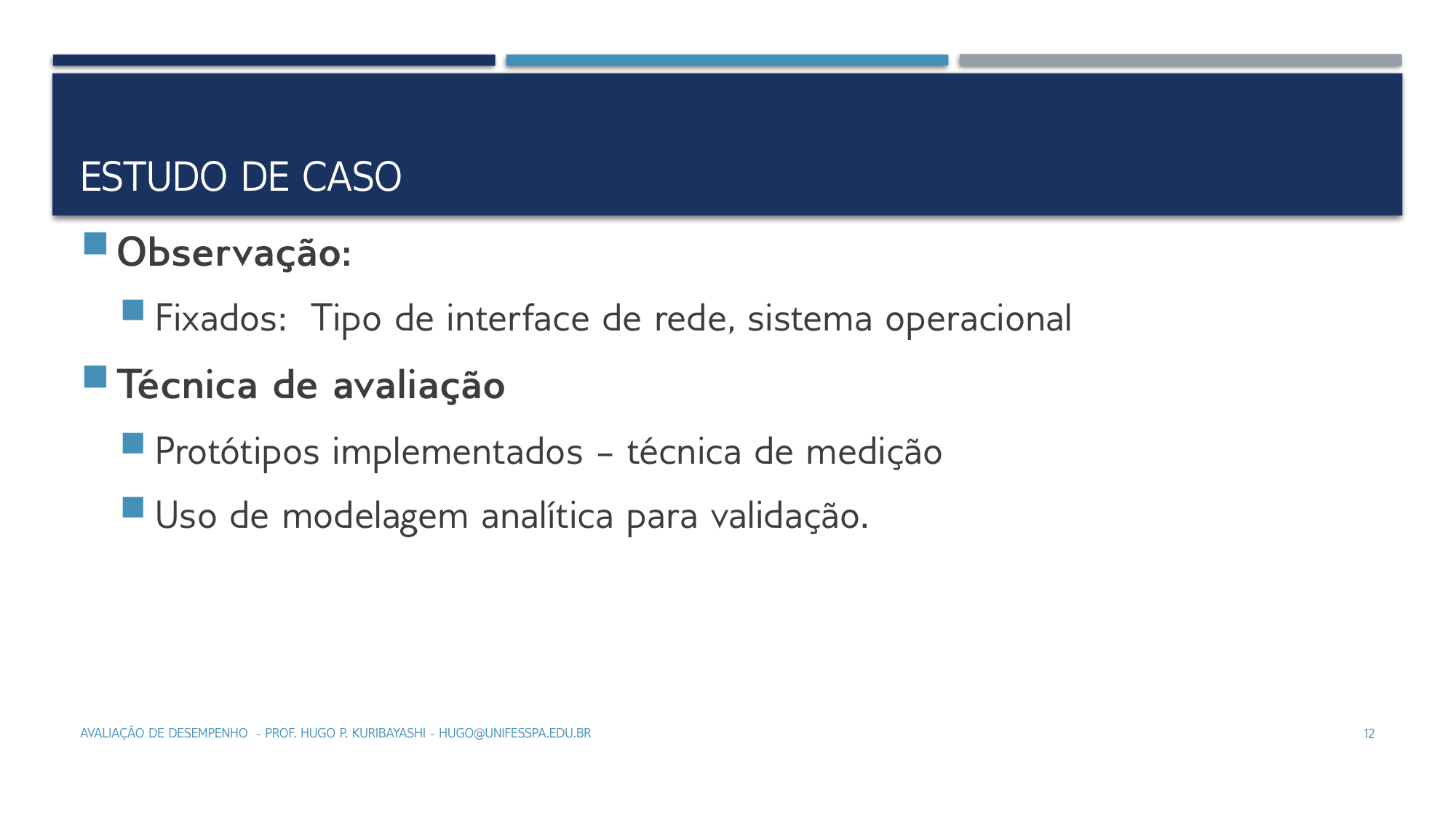

# Estudo de caso
Observação:
Fixados:  Tipo de interface de rede, sistema operacional
Técnica de avaliação
Protótipos implementados – técnica de medição
Uso de modelagem analítica para validação.
Avaliação de Desempenho  - Prof. Hugo P. Kuribayashi - hugo@unifesspa.edu.br
12